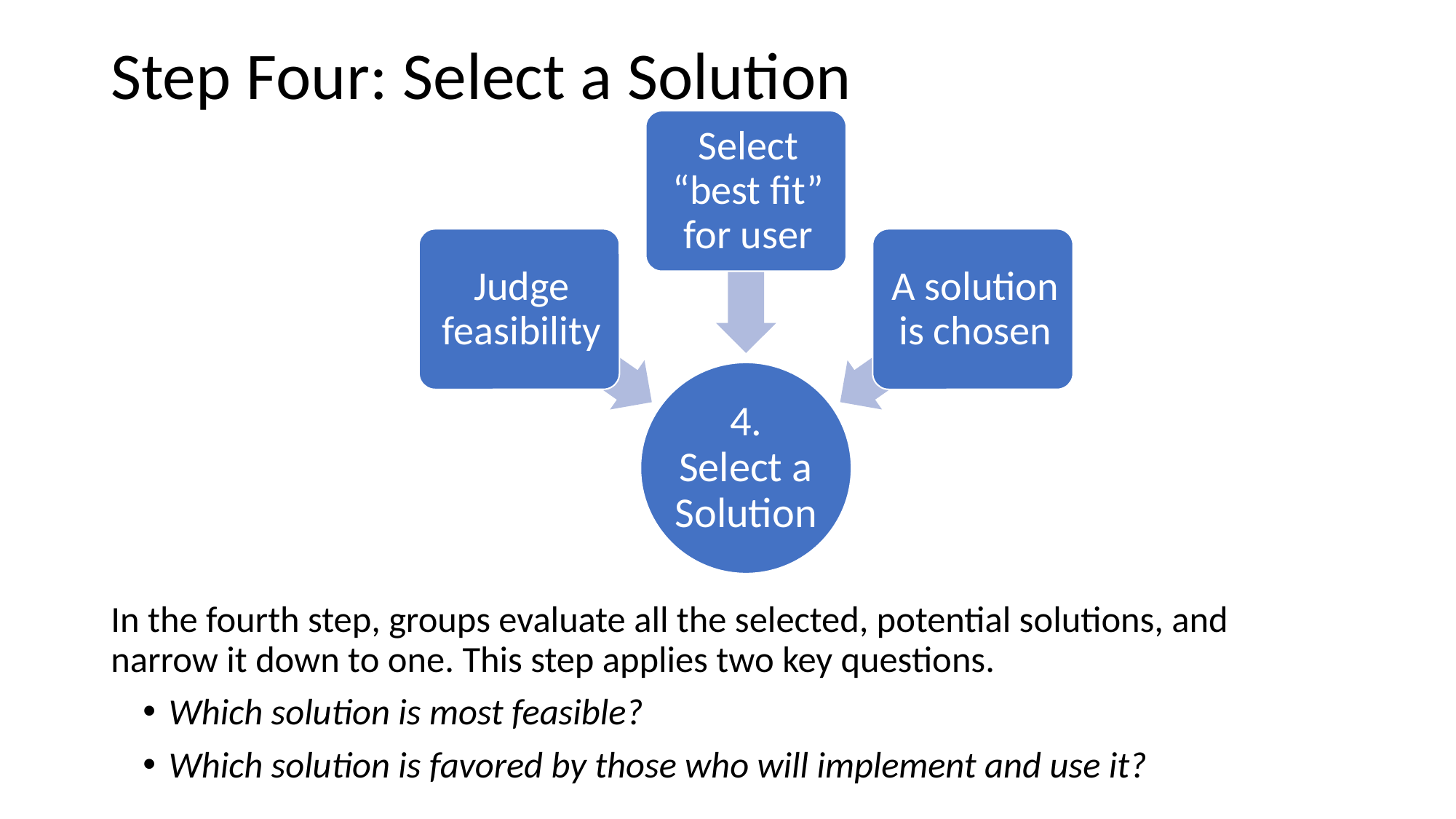

# Step Four: Select a Solution
4. Select a Solution
Judge feasibility
Select “best fit” for user
A solution is chosen
In the fourth step, groups evaluate all the selected, potential solutions, and narrow it down to one. This step applies two key questions.
Which solution is most feasible?
Which solution is favored by those who will implement and use it?